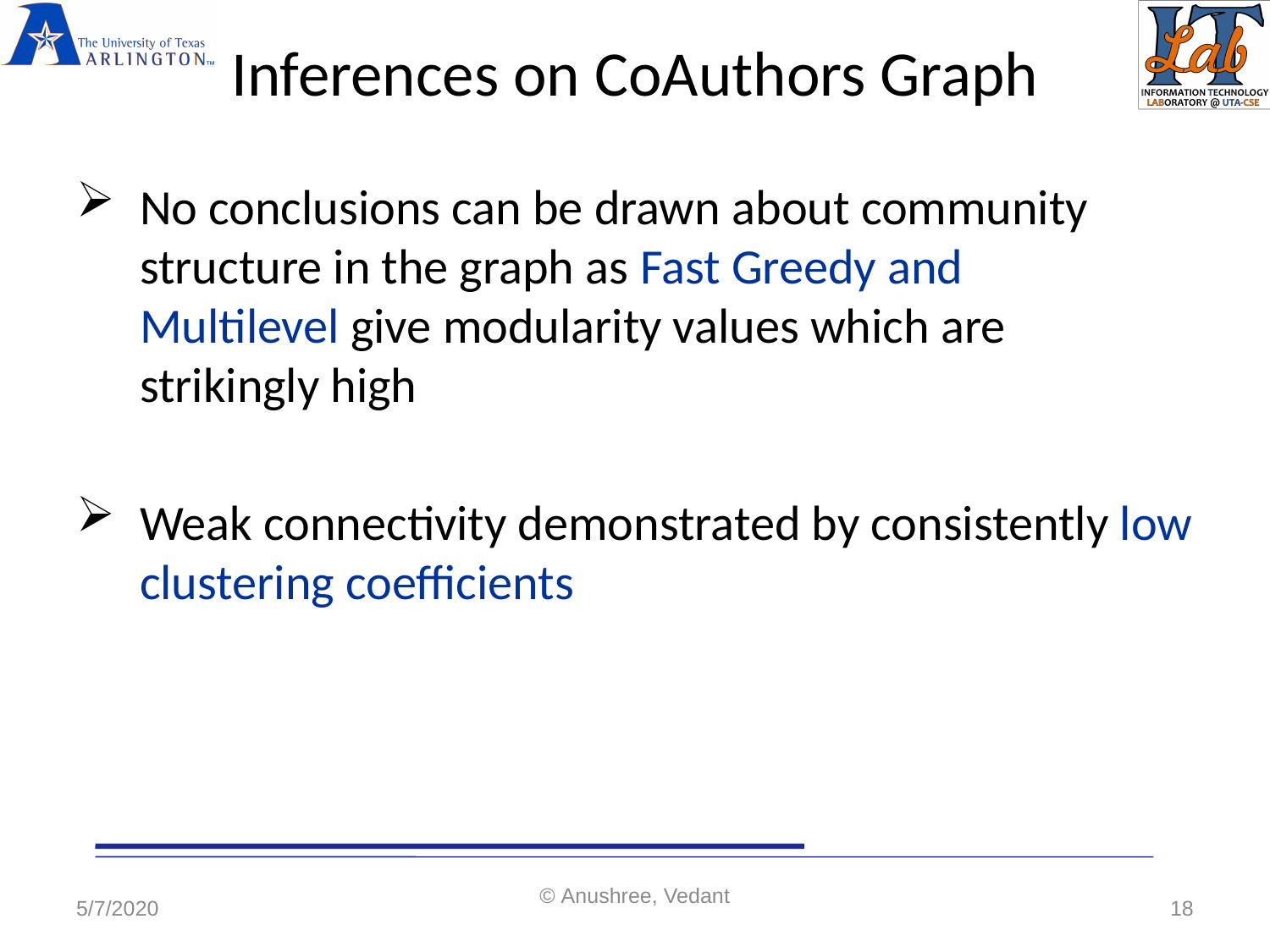

# Inferences on CoAuthors Graph
No conclusions can be drawn about community structure in the graph as Fast Greedy and Multilevel give modularity values which are strikingly high

Weak connectivity demonstrated by consistently low clustering coefficients

5/7/2020
© Anushree, Vedant

18